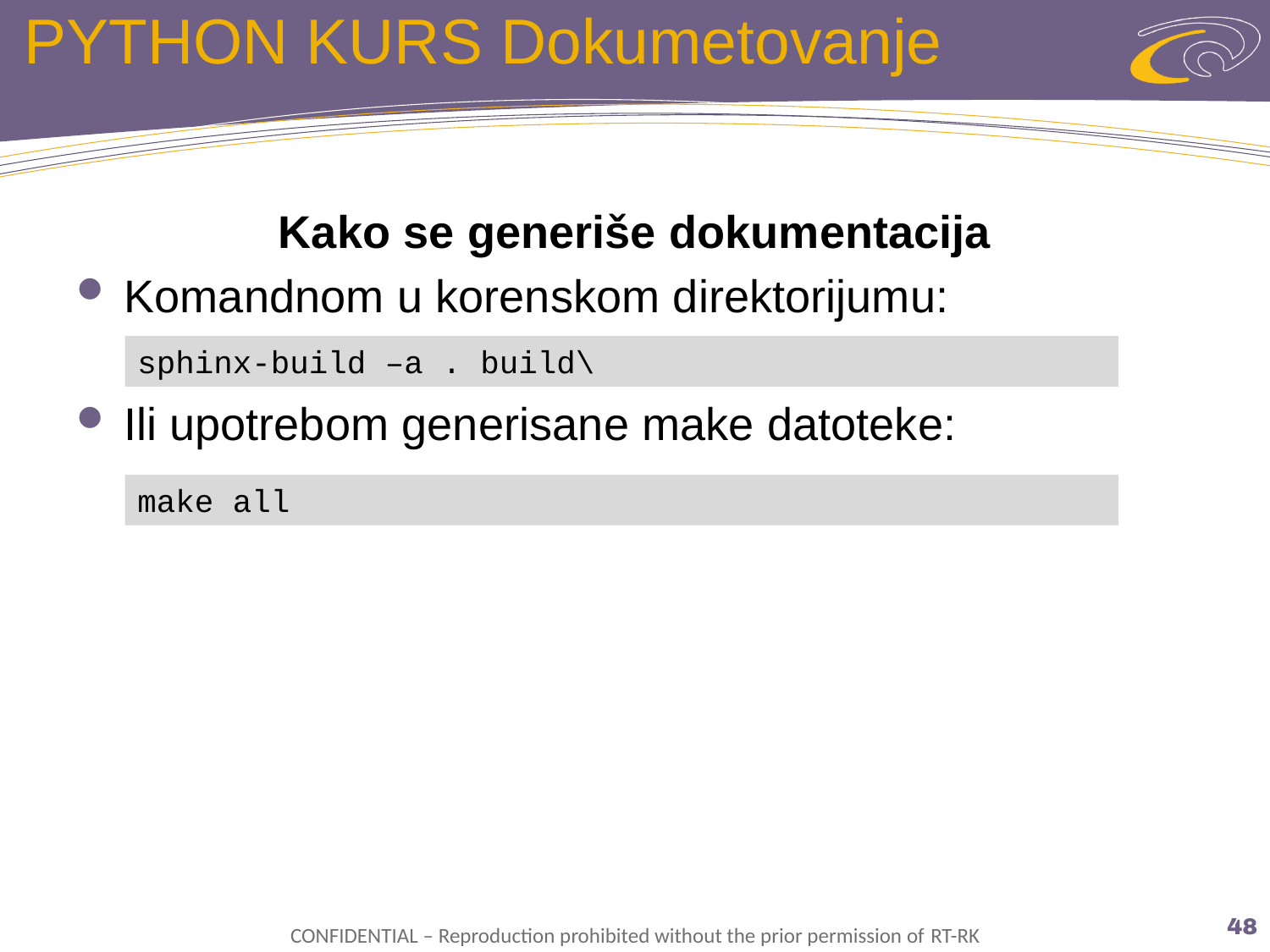

# PYTHON KURS Dokumetovanje
Kako se generiše dokumentacija
Komandnom u korenskom direktorijumu:

Ili upotrebom generisane make datoteke:

sphinx-build –a . build\
make all